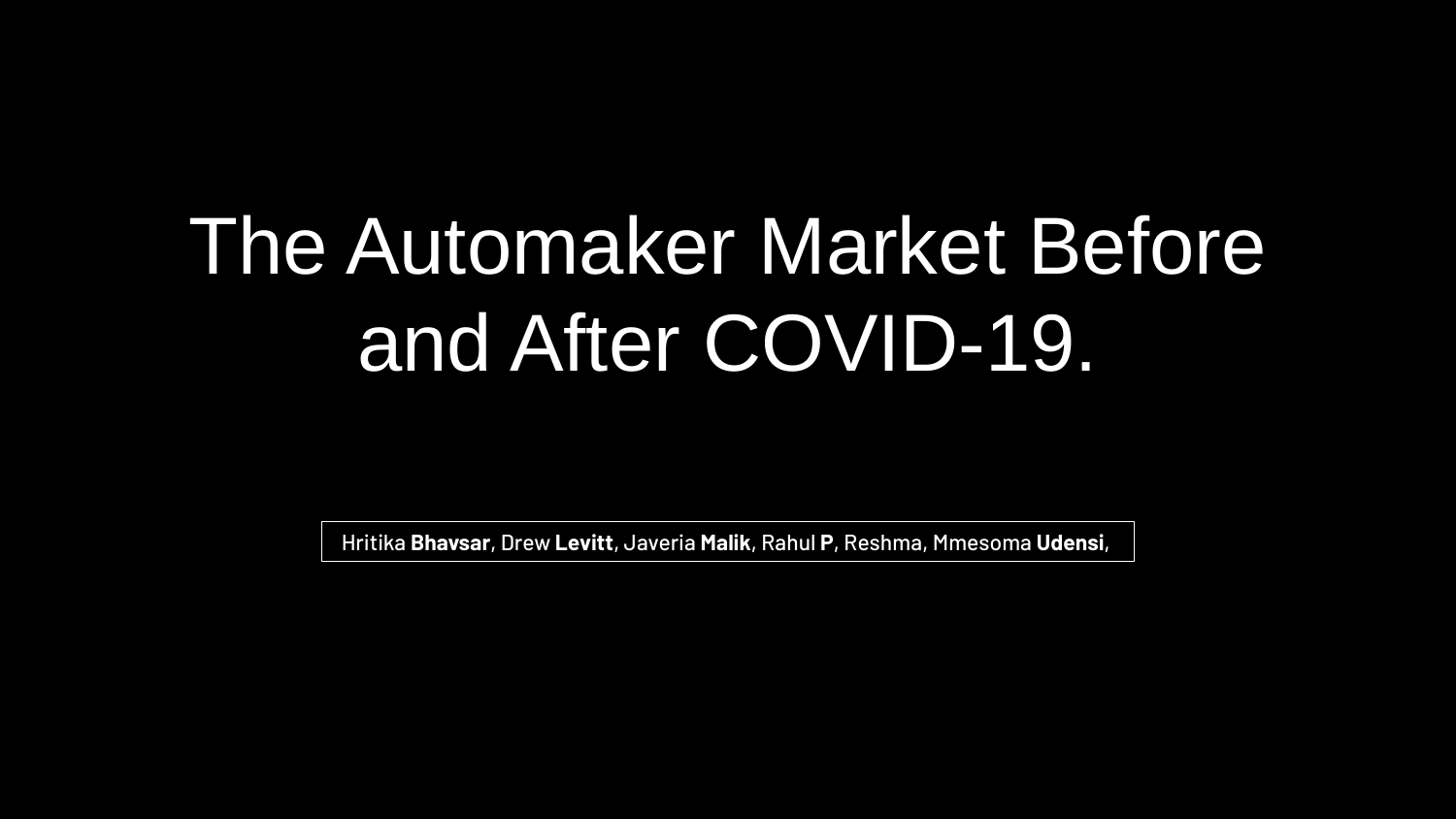

# The Automaker Market Before and After COVID-19.
Hritika Bhavsar, Drew Levitt, Javeria Malik, Rahul P, Reshma, Mmesoma Udensi,